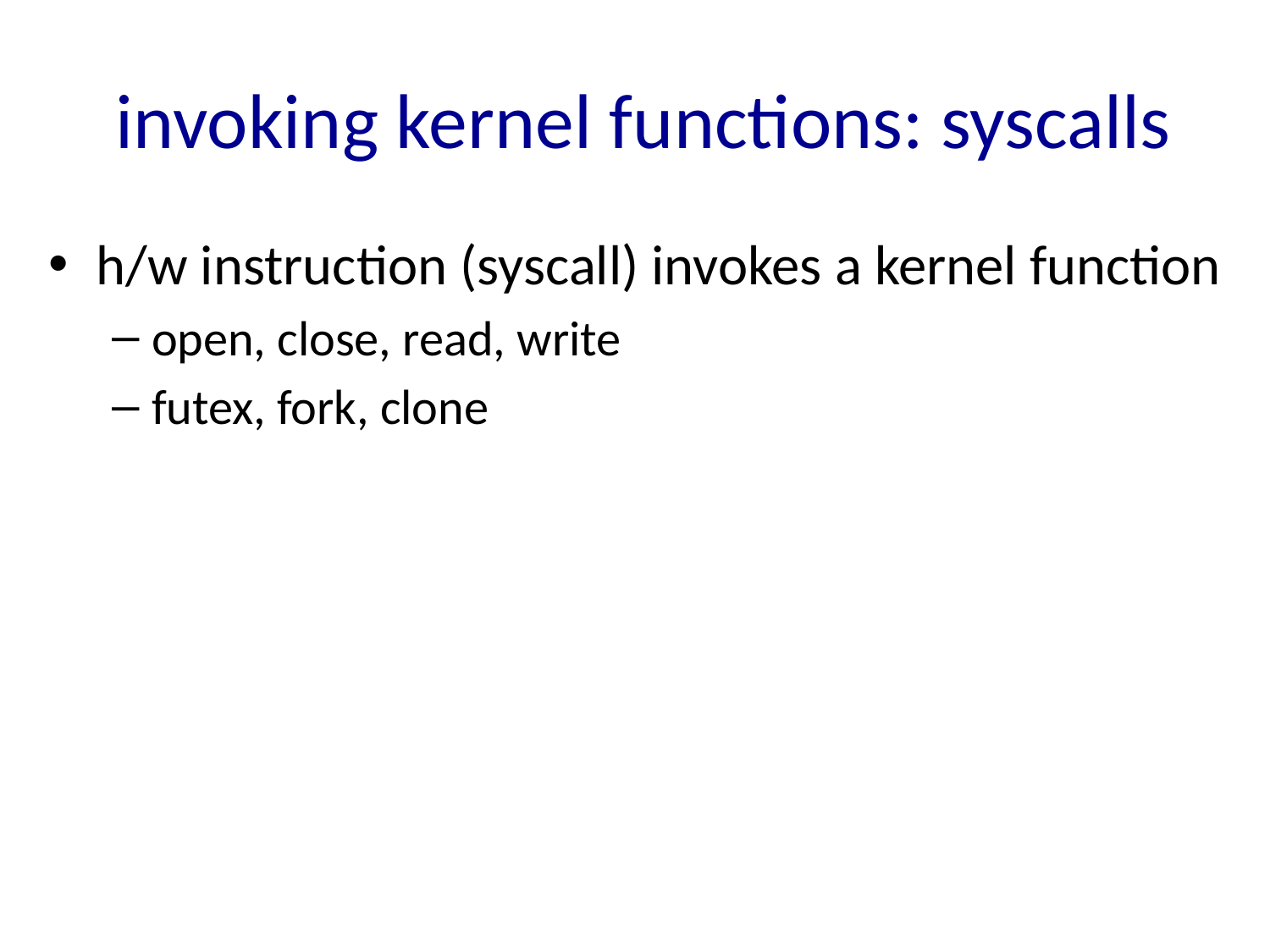

# invoking kernel functions: syscalls
h/w instruction (syscall) invokes a kernel function
open, close, read, write
futex, fork, clone